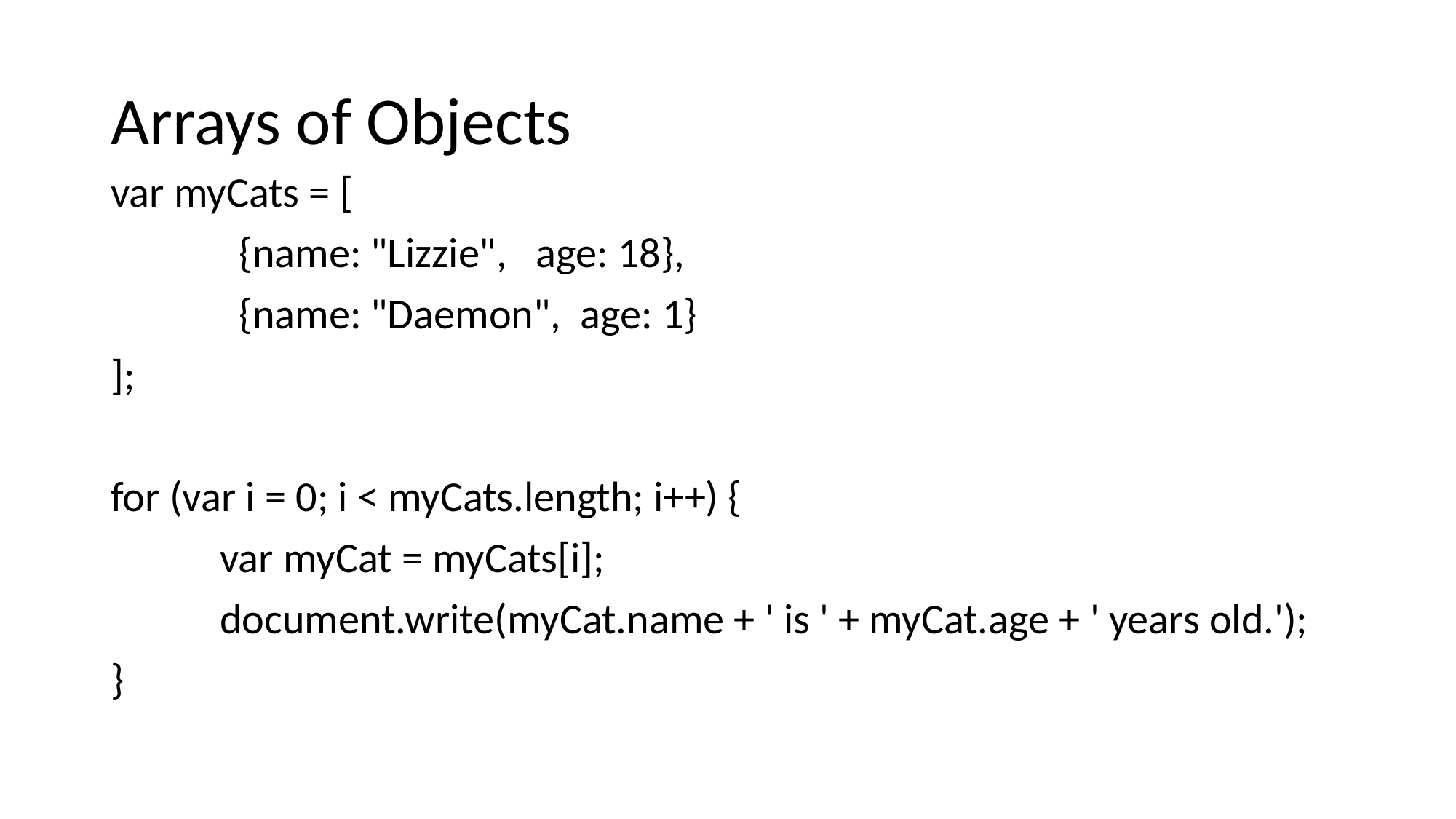

# Arrays of Objects
var myCats = [
	  {name: "Lizzie",   age: 18},
	  {name: "Daemon",  age: 1}
];

for (var i = 0; i < myCats.length; i++) {
	var myCat = myCats[i];
 	document.write(myCat.name + ' is ' + myCat.age + ' years old.');
}